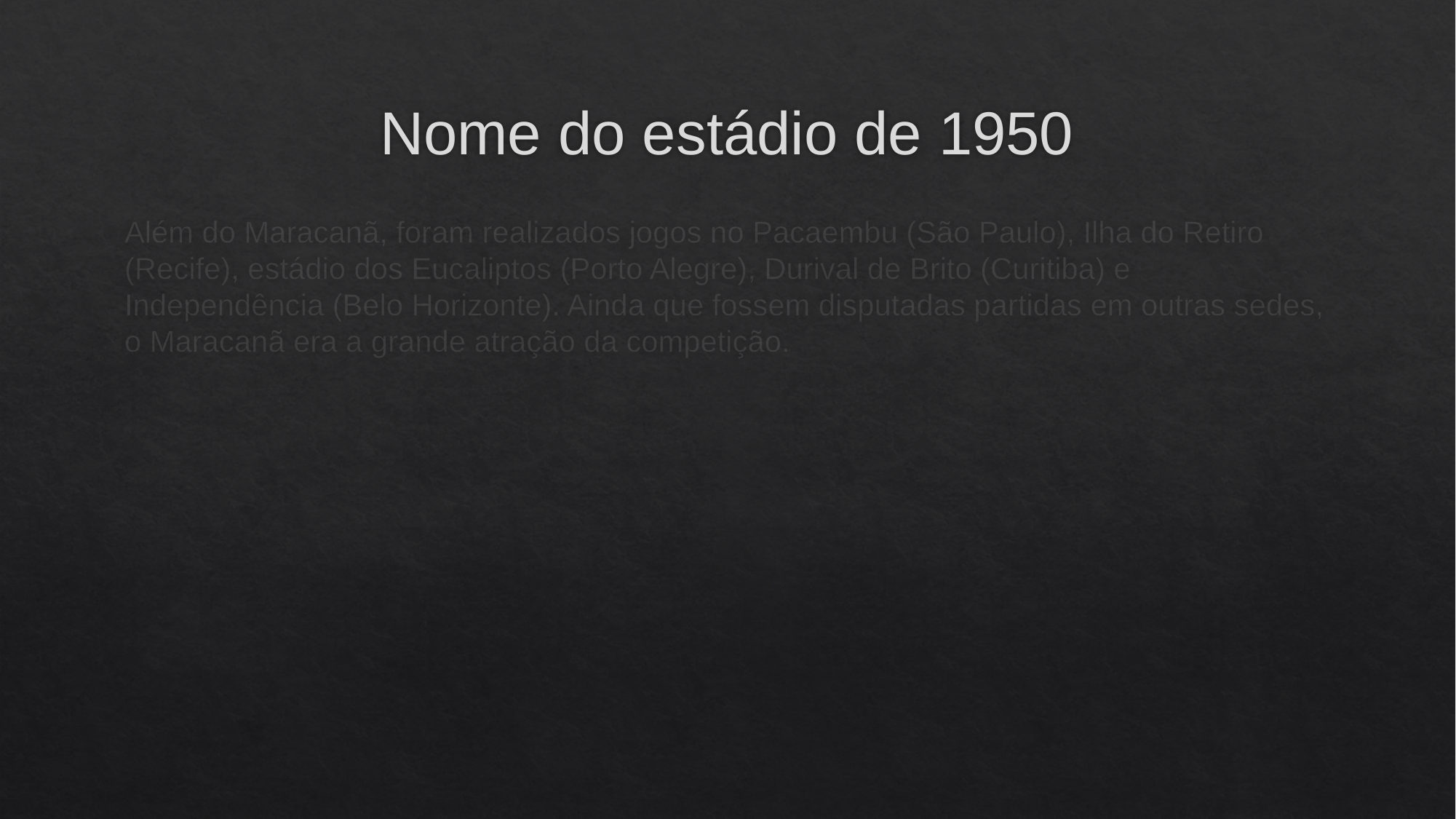

# Nome do estádio de 1950
Além do Maracanã, foram realizados jogos no Pacaembu (São Paulo), Ilha do Retiro (Recife), estádio dos Eucaliptos (Porto Alegre), Durival de Brito (Curitiba) e Independência (Belo Horizonte). Ainda que fossem disputadas partidas em outras sedes, o Maracanã era a grande atração da competição.